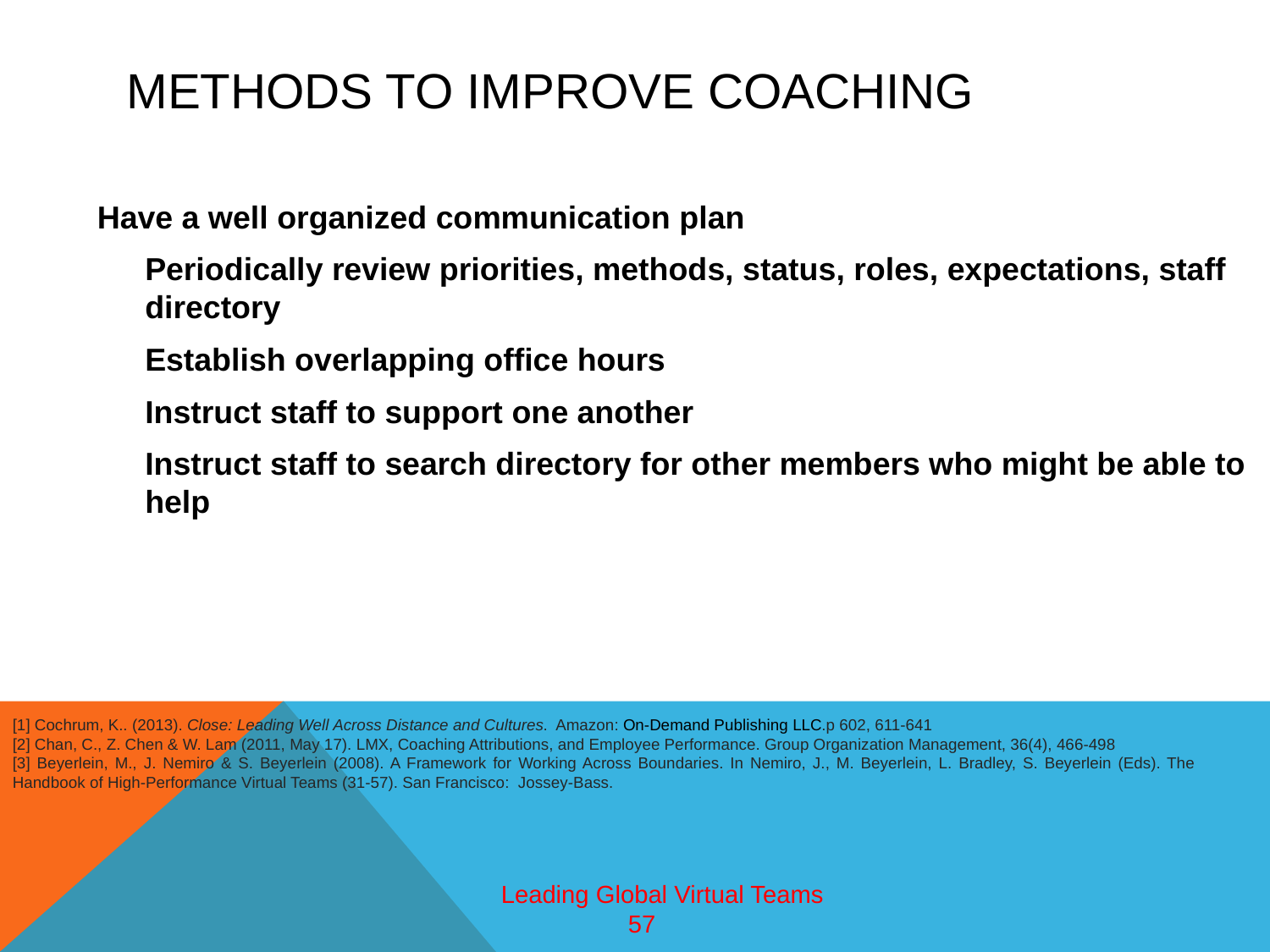

# Methods to improve coaching
Have a well organized communication plan
	Periodically review priorities, methods, status, roles, expectations, staff directory
	Establish overlapping office hours
	Instruct staff to support one another
	Instruct staff to search directory for other members who might be able to help

[1] Cochrum, K.. (2013). Close: Leading Well Across Distance and Cultures.  Amazon: On-Demand Publishing LLC.p 602, 611-641
[2] Chan, C., Z. Chen & W. Lam (2011, May 17). LMX, Coaching Attributions, and Employee Performance. Group Organization Management, 36(4), 466-498
[3] Beyerlein, M., J. Nemiro & S. Beyerlein (2008). A Framework for Working Across Boundaries. In Nemiro, J., M. Beyerlein, L. Bradley, S. Beyerlein (Eds). The Handbook of High-Performance Virtual Teams (31-57). San Francisco:  Jossey-Bass.